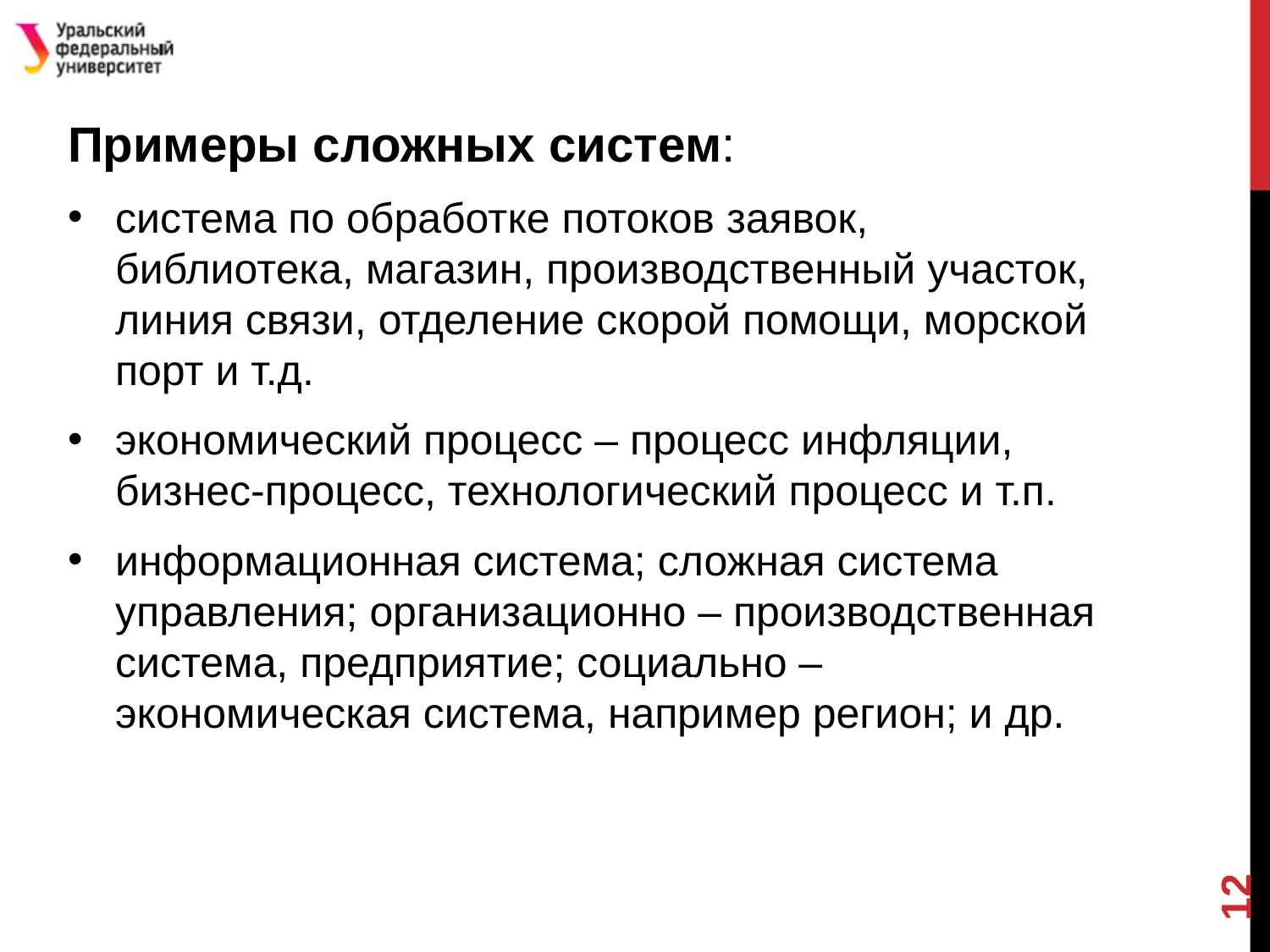

#
Примеры сложных систем:
система по обработке потоков заявок, библиотека, магазин, производственный участок, линия связи, отделение скорой помощи, морской порт и т.д.
экономический процесс – процесс инфляции, бизнес-процесс, технологический процесс и т.п.
информационная система; сложная система управления; организационно – производственная система, предприятие; социально – экономическая система, например регион; и др.

12